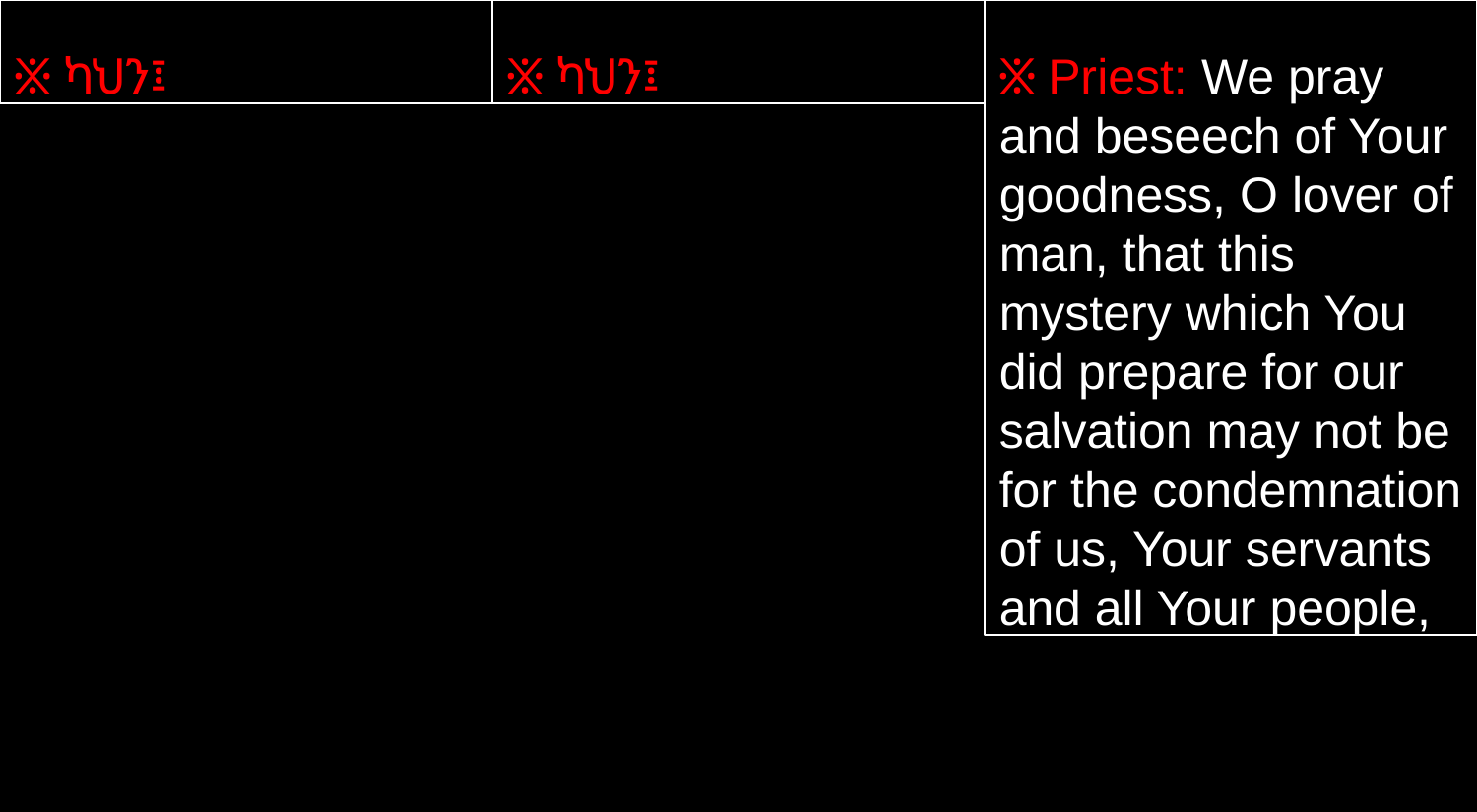

፠ ካህን፤

፠ ካህን፤

፠ Priest: We pray and beseech of Your goodness, O lover of man, that this mystery which You did prepare for our salvation may not be for the condemnation of us, Your servants and all Your people,